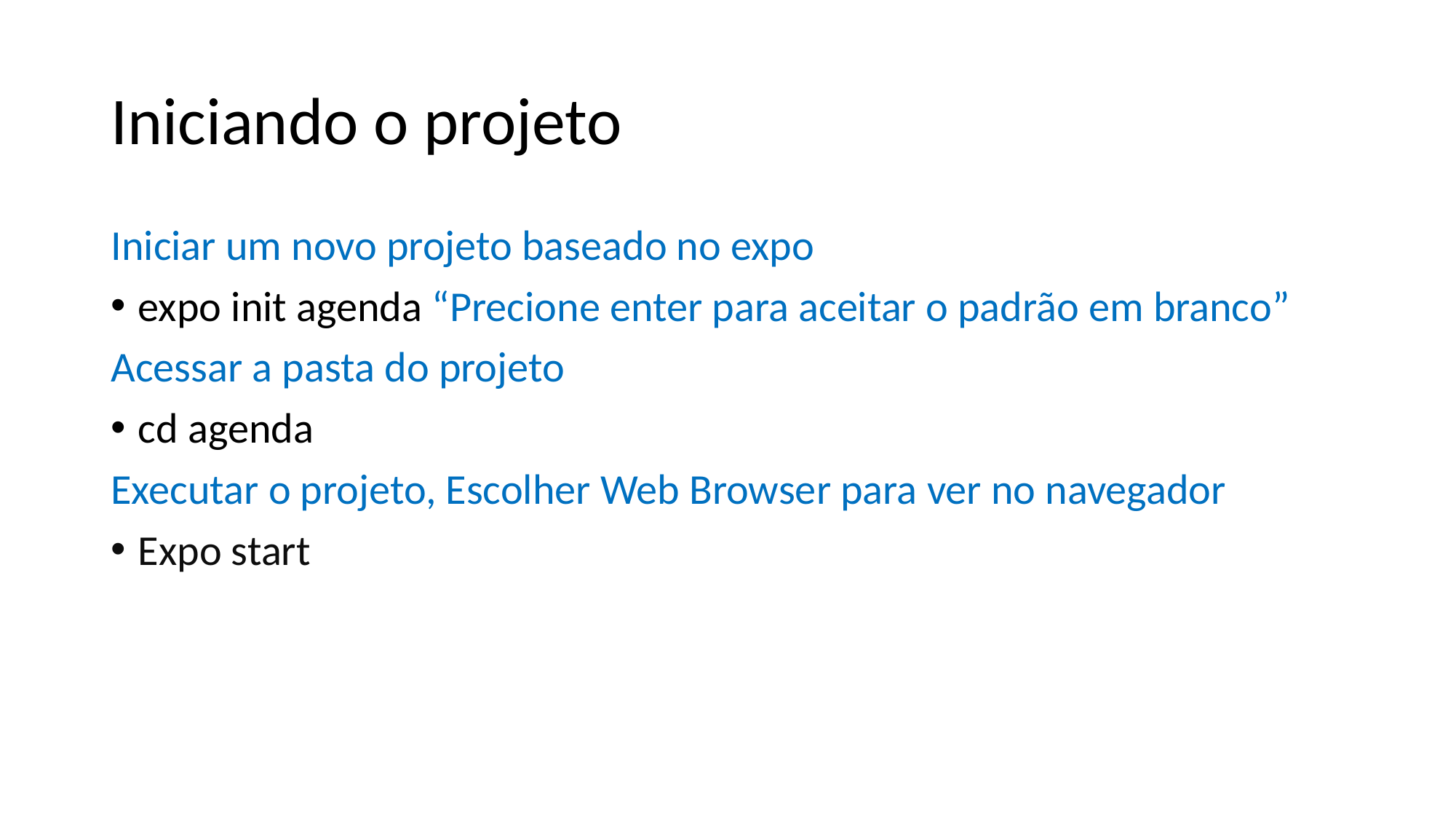

# Iniciando o projeto
Iniciar um novo projeto baseado no expo
expo init agenda “Precione enter para aceitar o padrão em branco”
Acessar a pasta do projeto
cd agenda
Executar o projeto, Escolher Web Browser para ver no navegador
Expo start